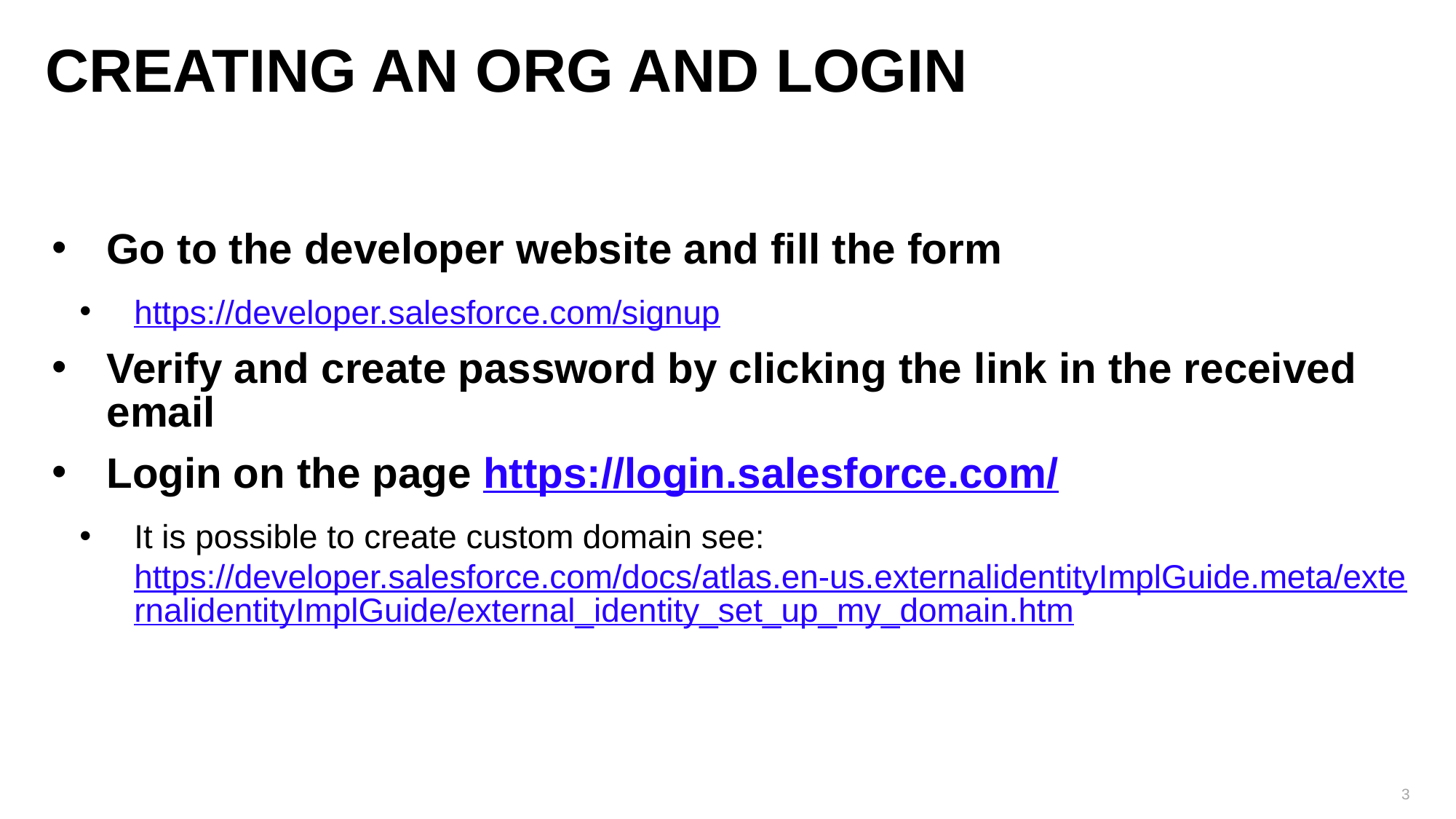

# Creating an org and login
Go to the developer website and fill the form
https://developer.salesforce.com/signup
Verify and create password by clicking the link in the received email
Login on the page https://login.salesforce.com/
It is possible to create custom domain see: https://developer.salesforce.com/docs/atlas.en-us.externalidentityImplGuide.meta/externalidentityImplGuide/external_identity_set_up_my_domain.htm
3